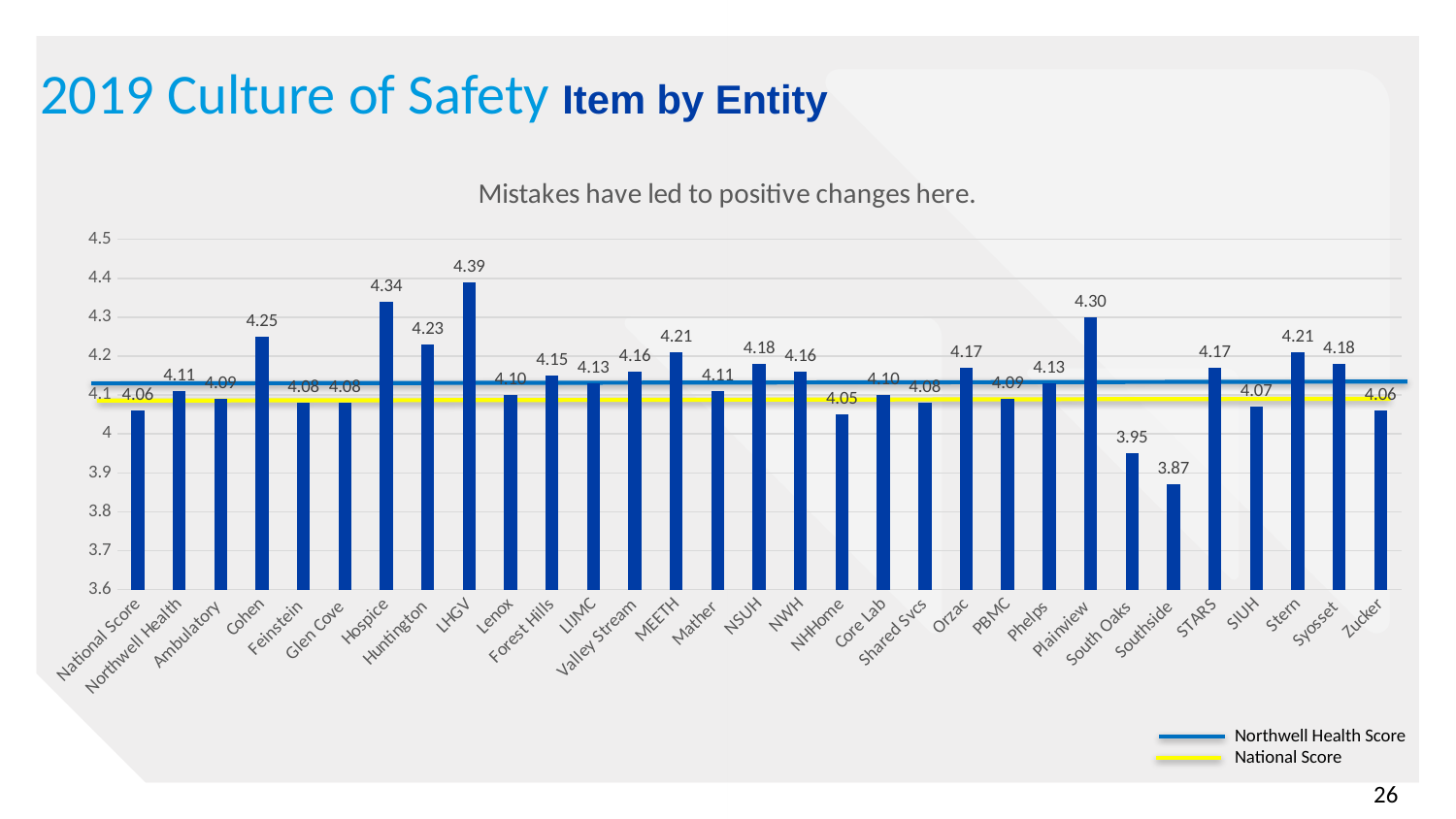

2019 Culture of Safety Item by Entity

### Chart:

| Category | Mistakes have led to positive changes here. |
|---|---|
| National Score | 4.0600000000000005 |
| Northwell Health | 4.11 |
| Ambulatory  | 4.09 |
| Cohen | 4.25 |
| Feinstein  | 4.08 |
| Glen Cove  | 4.08 |
| Hospice | 4.34 |
| Huntington  | 4.23 |
| LHGV | 4.39 |
| Lenox | 4.1 |
|  Forest Hills | 4.15 |
| LIJMC | 4.13 |
| Valley Stream | 4.16 |
| MEETH | 4.21 |
| Mather  | 4.11 |
| NSUH | 4.18 |
| NWH | 4.16 |
| NHHome | 4.05 |
| Core Lab | 4.1 |
| Shared Svcs | 4.08 |
| Orzac | 4.17 |
| PBMC | 4.09 |
| Phelps  | 4.13 |
| Plainview  | 4.3 |
| South Oaks  | 3.95 |
| Southside  | 3.87 |
| STARS | 4.17 |
| SIUH | 4.07 |
| Stern | 4.21 |
| Syosset  | 4.18 |
| Zucker | 4.06 |
Northwell Health Score
National Score